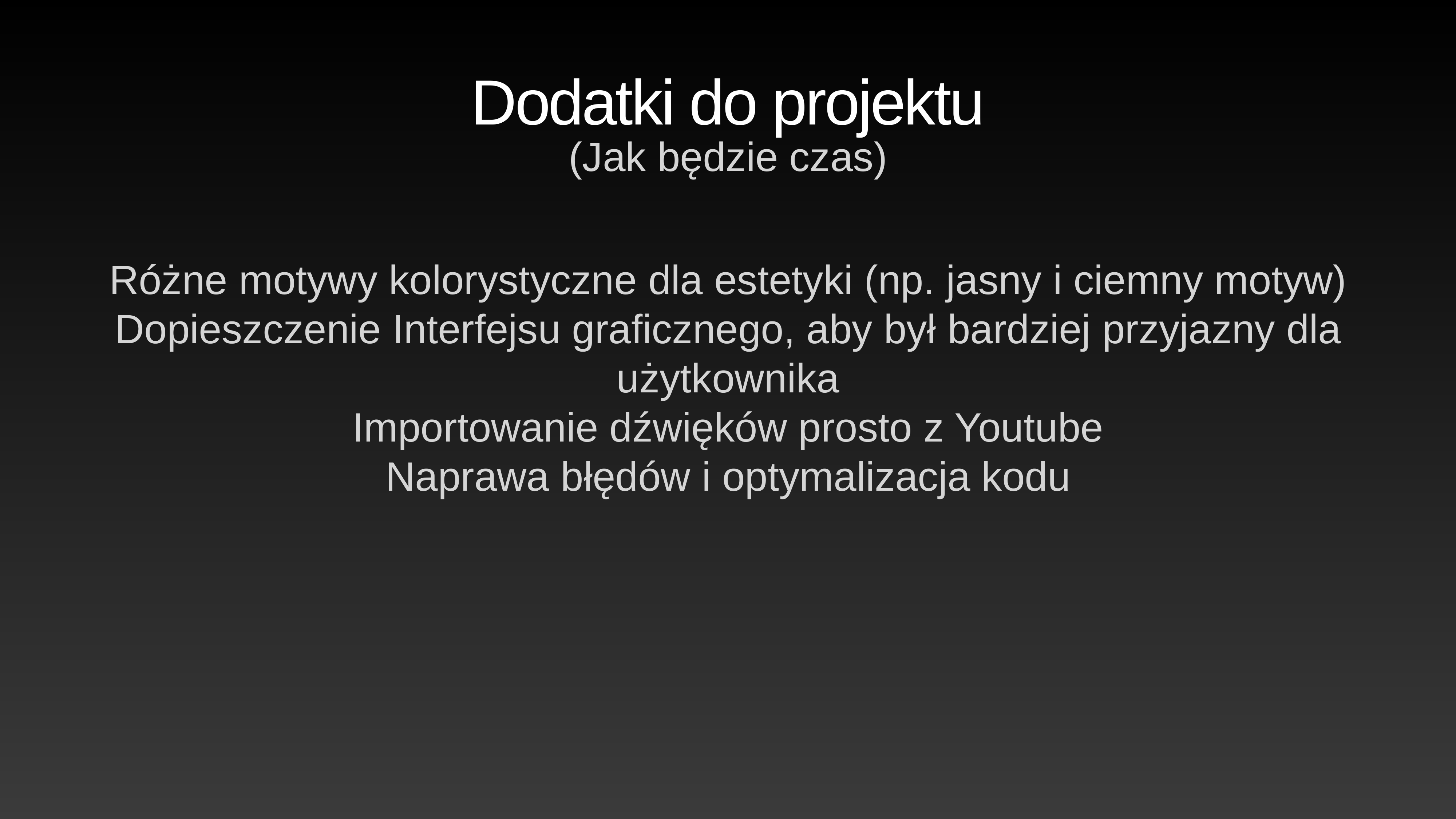

# Dodatki do projektu
(Jak będzie czas)
Różne motywy kolorystyczne dla estetyki (np. jasny i ciemny motyw)
Dopieszczenie Interfejsu graficznego, aby był bardziej przyjazny dla użytkownika
Importowanie dźwięków prosto z Youtube
Naprawa błędów i optymalizacja kodu